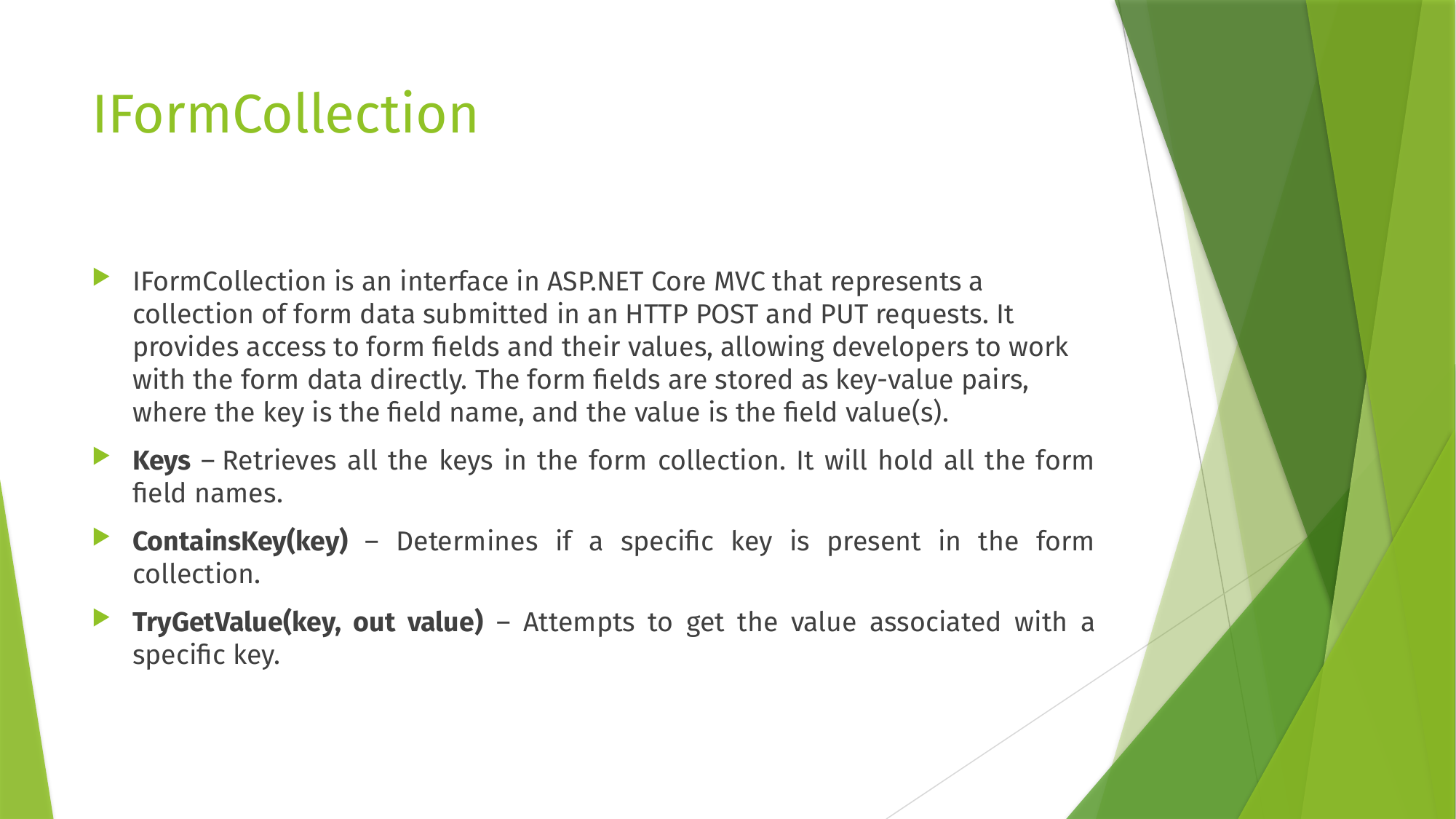

# IFormCollection
IFormCollection is an interface in ASP.NET Core MVC that represents a collection of form data submitted in an HTTP POST and PUT requests. It provides access to form fields and their values, allowing developers to work with the form data directly. The form fields are stored as key-value pairs, where the key is the field name, and the value is the field value(s).
Keys – Retrieves all the keys in the form collection. It will hold all the form field names.
ContainsKey(key) – Determines if a specific key is present in the form collection.
TryGetValue(key, out value) – Attempts to get the value associated with a specific key.